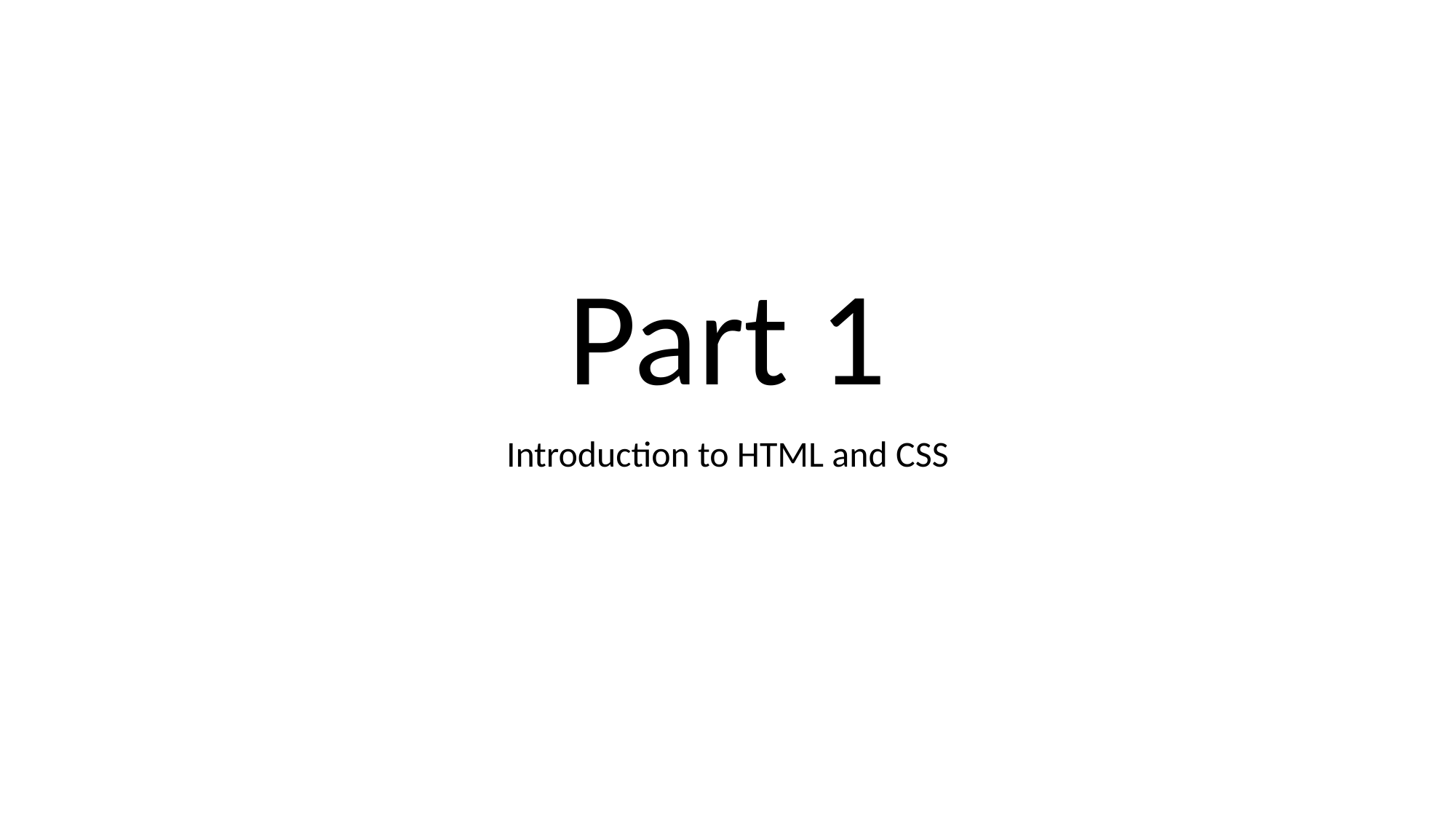

# Part 1
Introduction to HTML and CSS